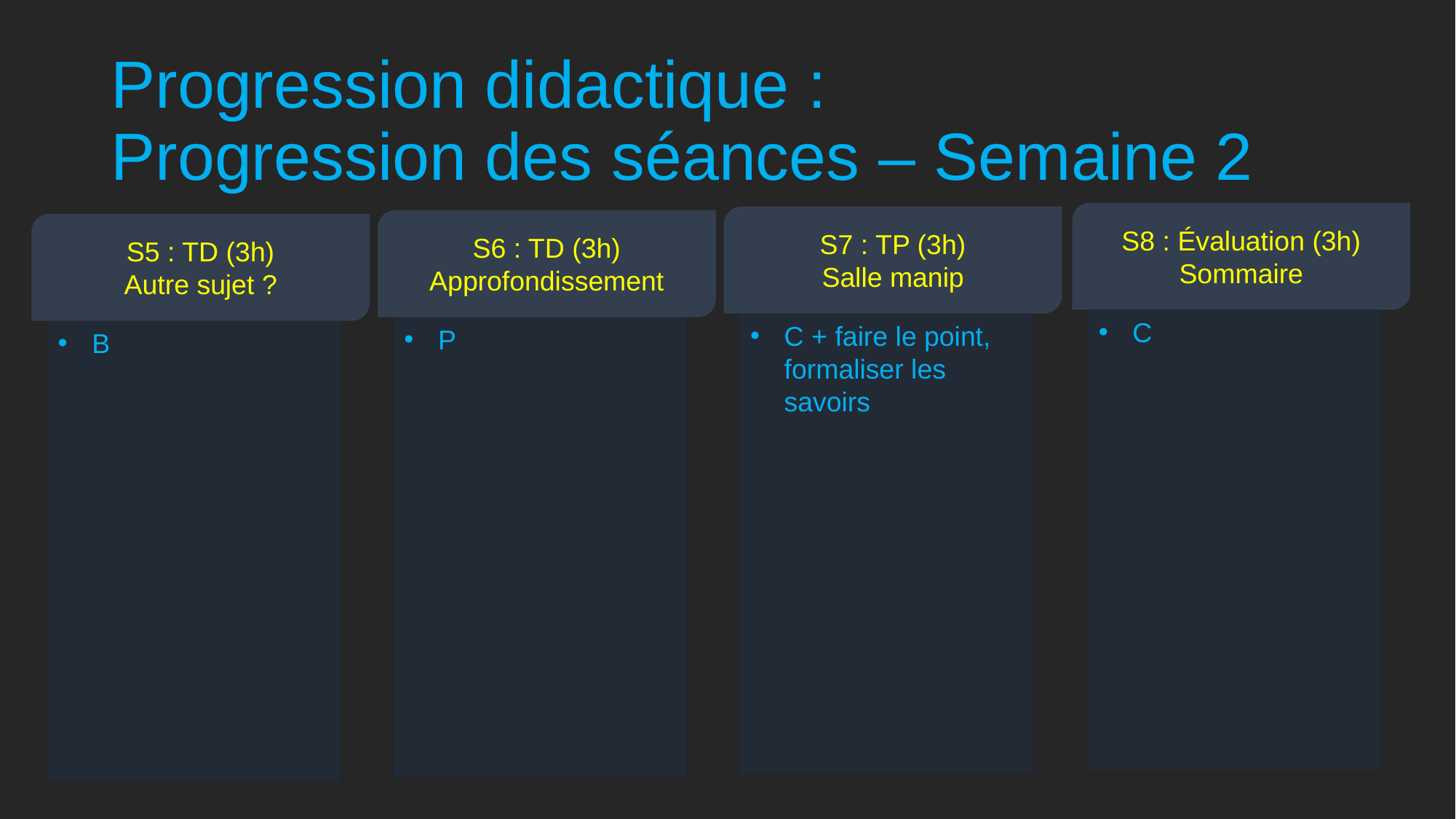

# Progression didactique : Progression des séances – Semaine 2
S8 : Évaluation (3h)
Sommaire
S7 : TP (3h)
Salle manip
S6 : TD (3h)
Approfondissement
S5 : TD (3h)
Autre sujet ?
C
C + faire le point, formaliser les savoirs
P
B

7